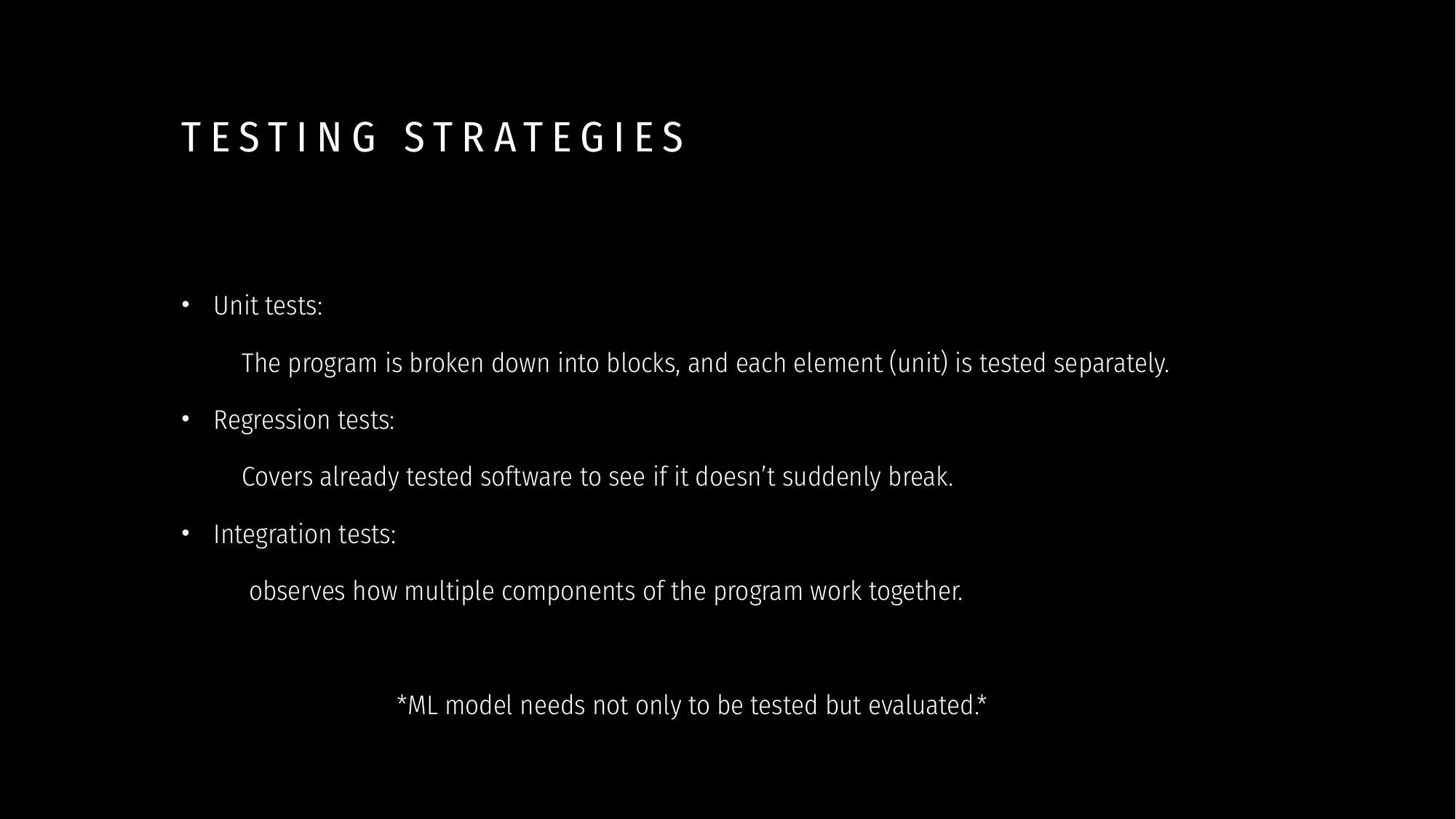

# Testing strategies

Unit tests:
         The program is broken down into blocks, and each element (unit) is tested separately.
Regression tests:
         Covers already tested software to see if it doesn’t suddenly break.
Integration tests:
          observes how multiple components of the program work together.

                                *ML model needs not only to be tested but evaluated.*